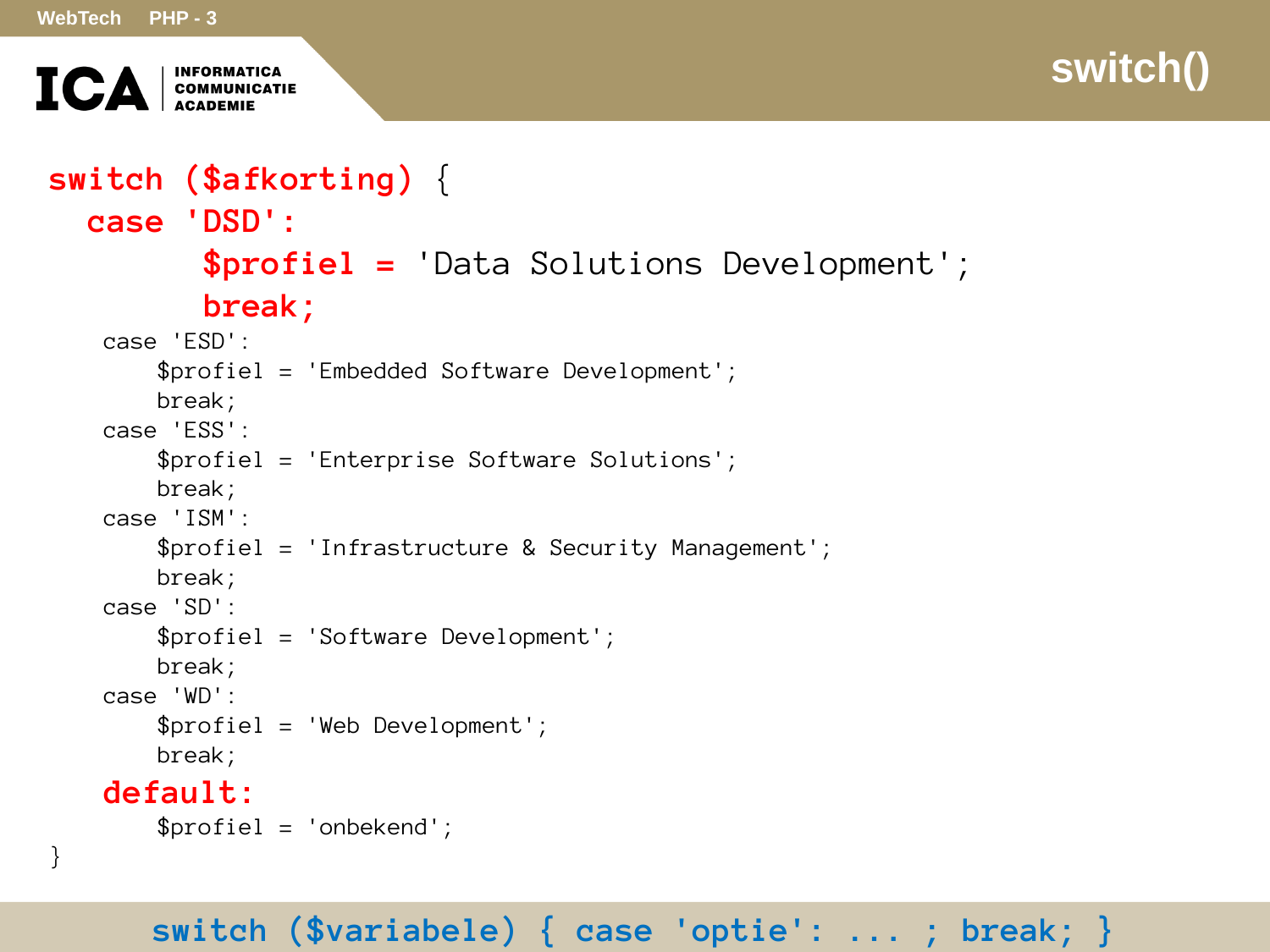

# switch()
switch ($afkorting) {
  case 'DSD':
        $profiel = 'Data Solutions Development';
        break;
    case 'ESD':
        $profiel = 'Embedded Software Development';
        break;
    case 'ESS':
        $profiel = 'Enterprise Software Solutions';
        break;
    case 'ISM':
        $profiel = 'Infrastructure & Security Management';
        break;
    case 'SD':
        $profiel = 'Software Development';
        break;
    case 'WD':
        $profiel = 'Web Development';
        break;
    default:
        $profiel = 'onbekend';
}
switch ($variabele) { case 'optie': ... ; break; }